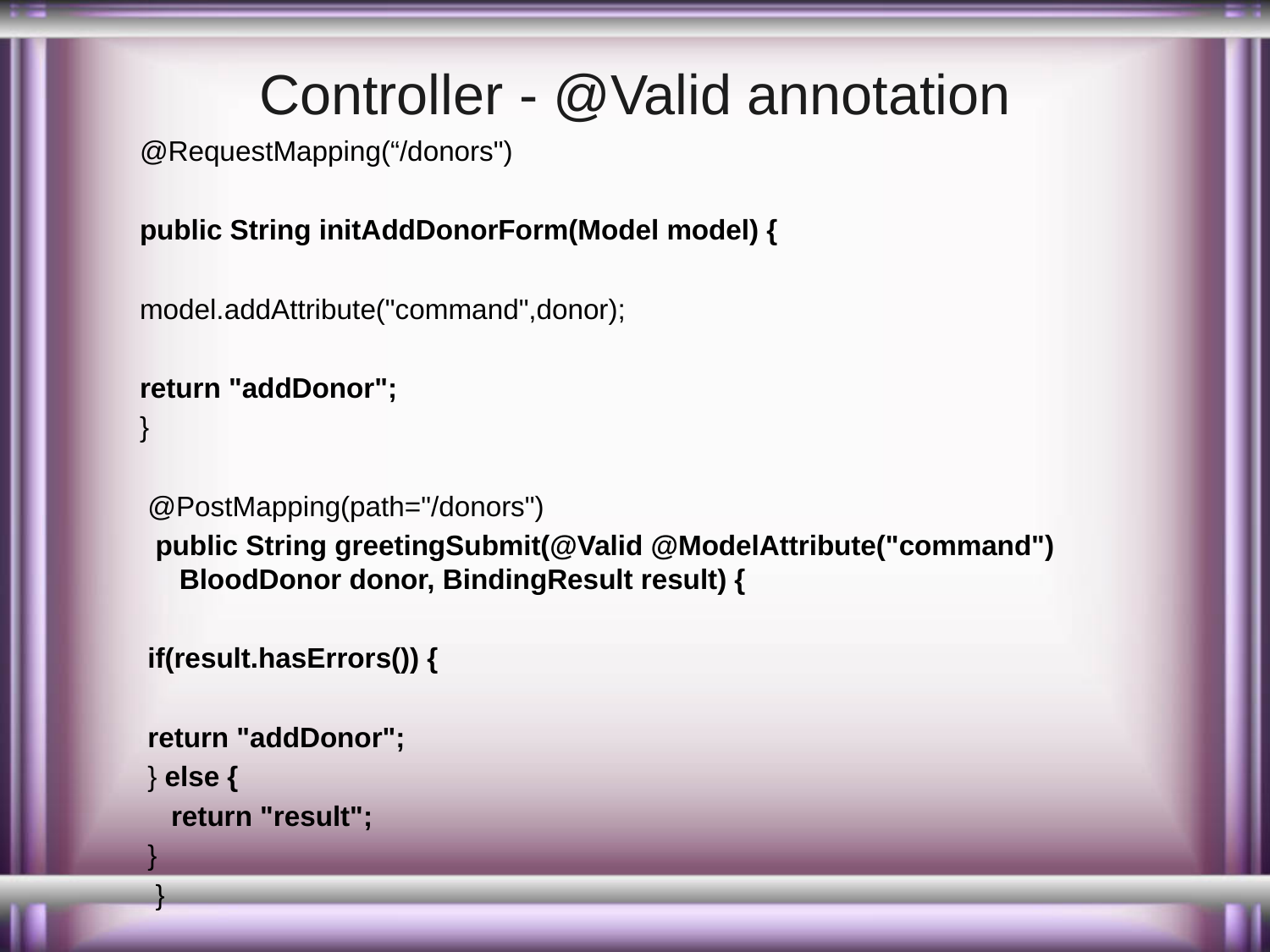

# Controller - @Valid annotation
@RequestMapping(“/donors")

public String initAddDonorForm(Model model) {

model.addAttribute("command",donor);

return "addDonor";
}

 @PostMapping(path="/donors")
  public String greetingSubmit(@Valid @ModelAttribute("command") BloodDonor donor, BindingResult result) {

 if(result.hasErrors()) {

 return "addDonor";
 } else {
    return "result";
 }
  }